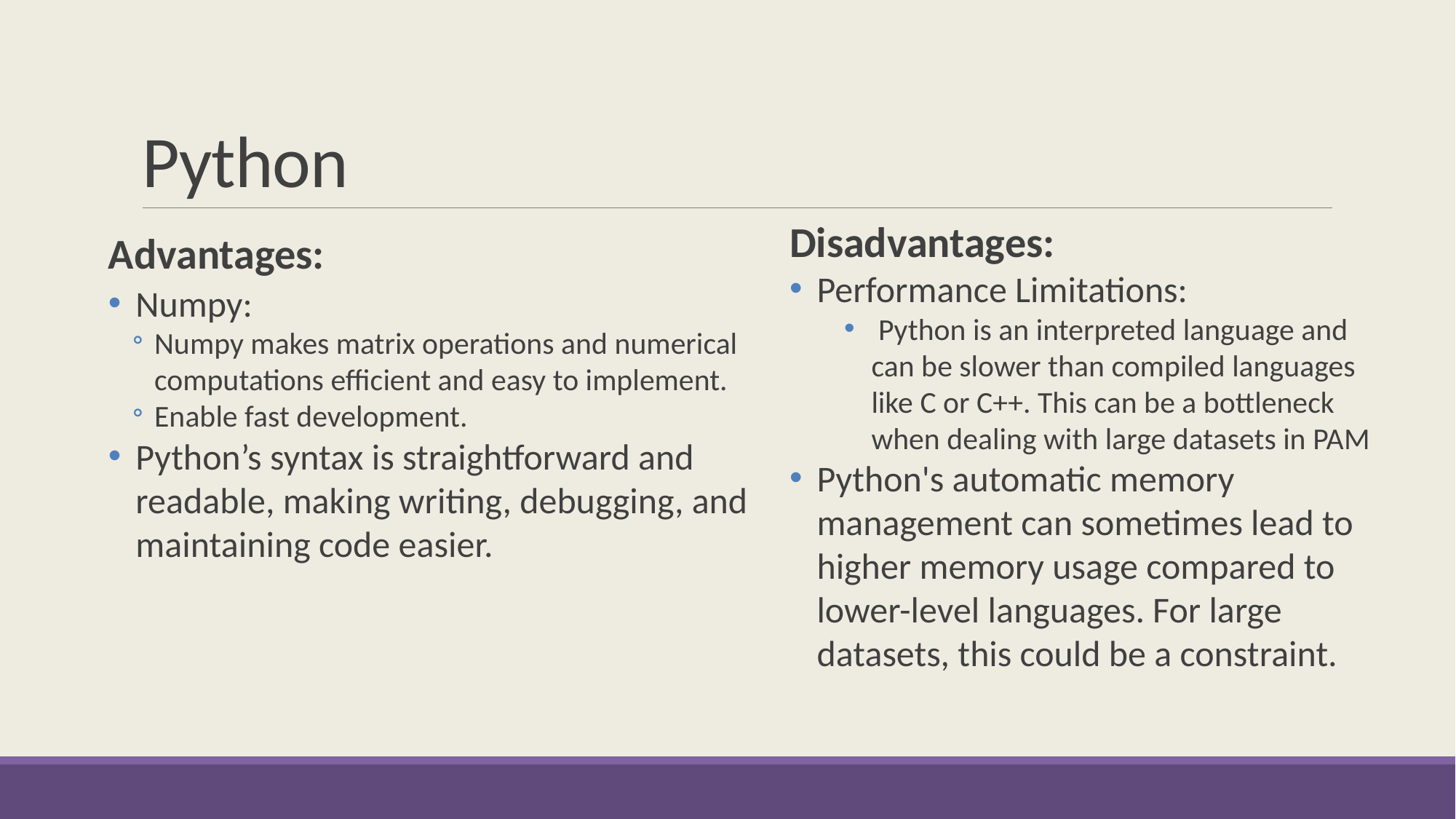

# Python
Advantages:
Numpy:
Numpy makes matrix operations and numerical computations efficient and easy to implement.
Enable fast development.
Python’s syntax is straightforward and readable, making writing, debugging, and maintaining code easier.
Disadvantages:
Performance Limitations:
 Python is an interpreted language and can be slower than compiled languages like C or C++. This can be a bottleneck when dealing with large datasets in PAM
Python's automatic memory management can sometimes lead to higher memory usage compared to lower-level languages. For large datasets, this could be a constraint.